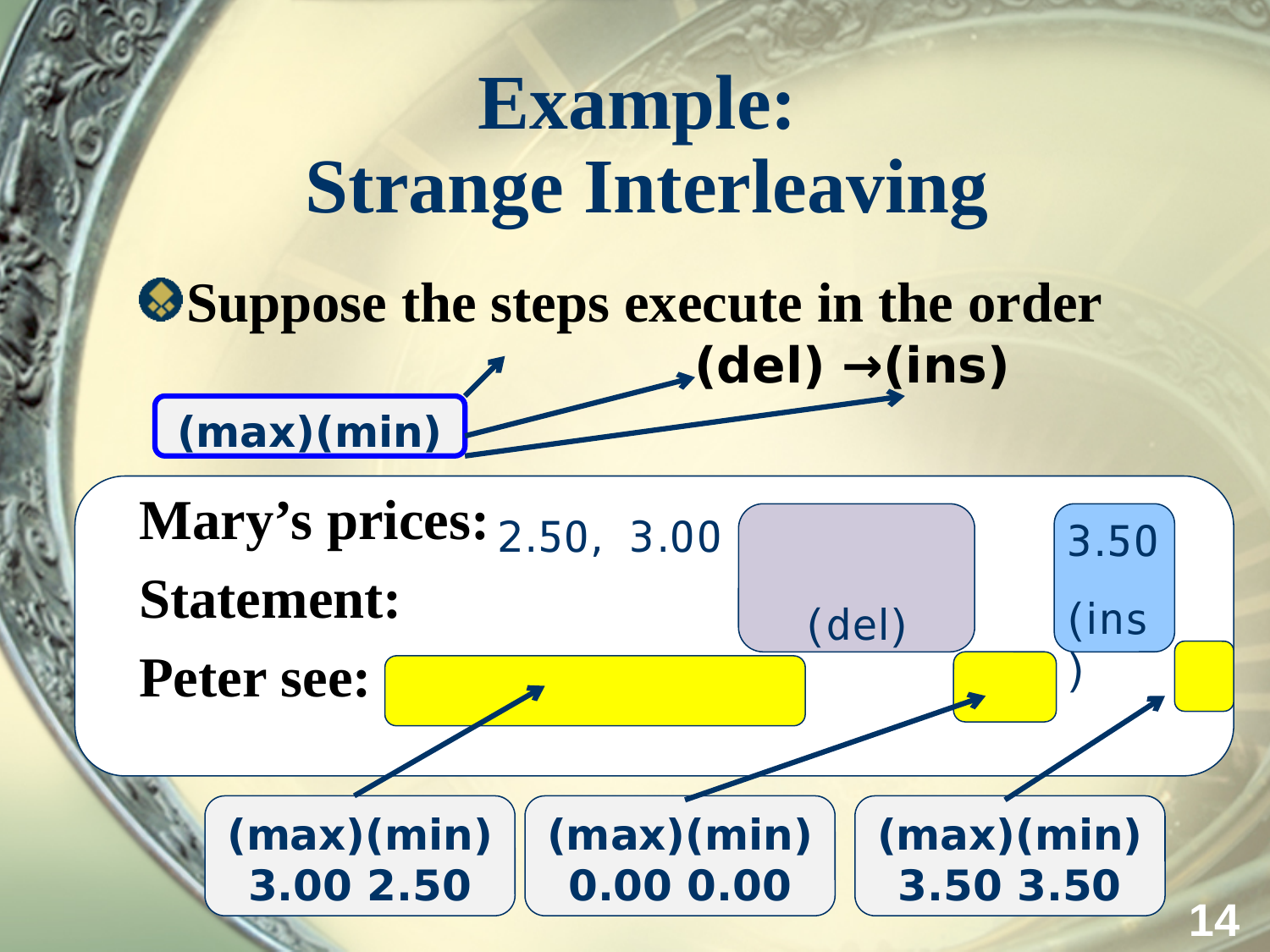

# Example: Strange Interleaving
Suppose the steps execute in the order 				(del) →(ins)

Mary’s prices:
Statement:
Peter see:

(max)(min)

(del)

2.50,  3.00
3.50
(ins)

(max)(min)
3.00 2.50
(max)(min)
0.00 0.00
(max)(min)
3.50 3.50
14